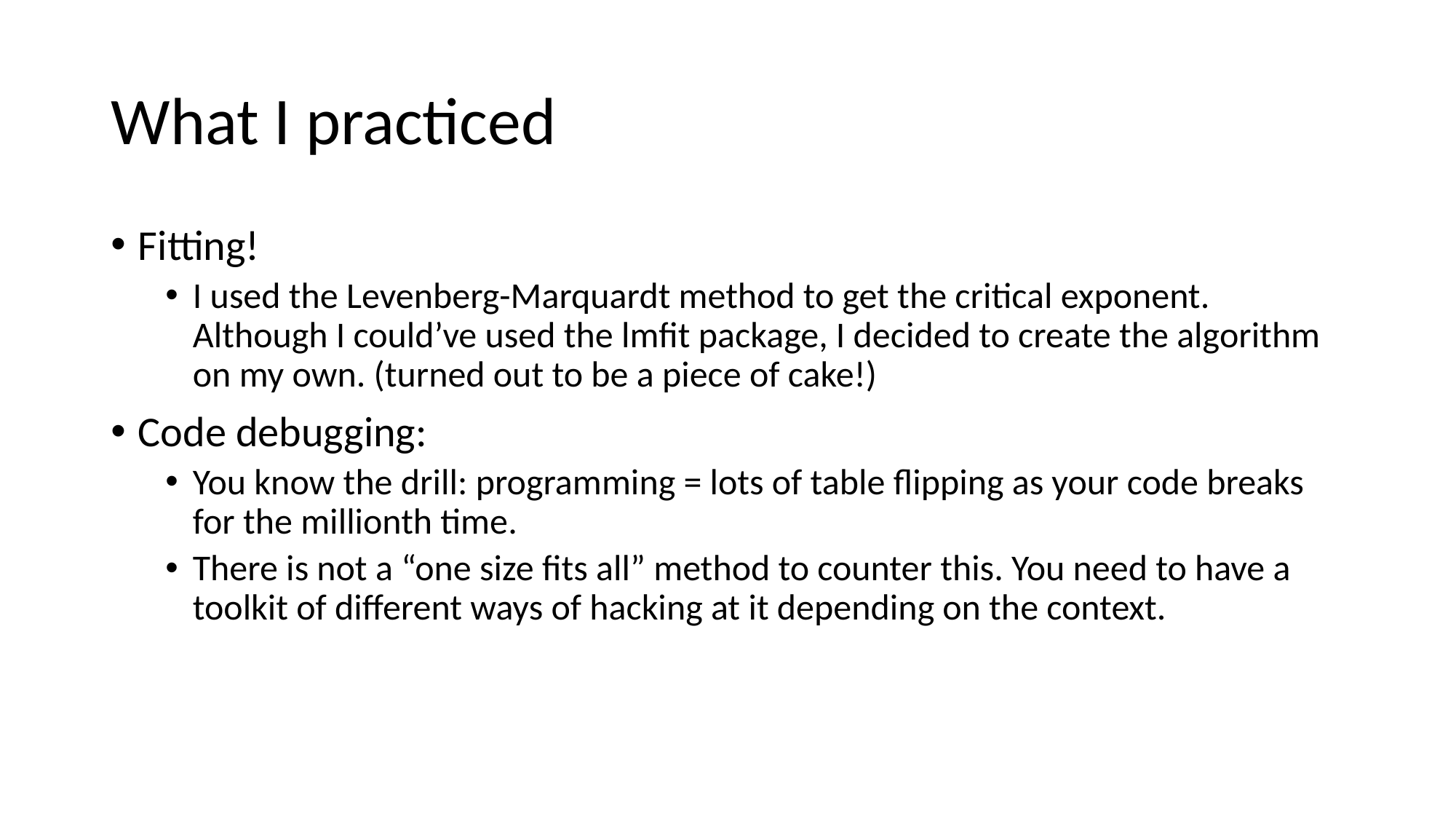

# What I practiced
Fitting!
I used the Levenberg-Marquardt method to get the critical exponent. Although I could’ve used the lmfit package, I decided to create the algorithm on my own. (turned out to be a piece of cake!)
Code debugging:
You know the drill: programming = lots of table flipping as your code breaks for the millionth time.
There is not a “one size fits all” method to counter this. You need to have a toolkit of different ways of hacking at it depending on the context.